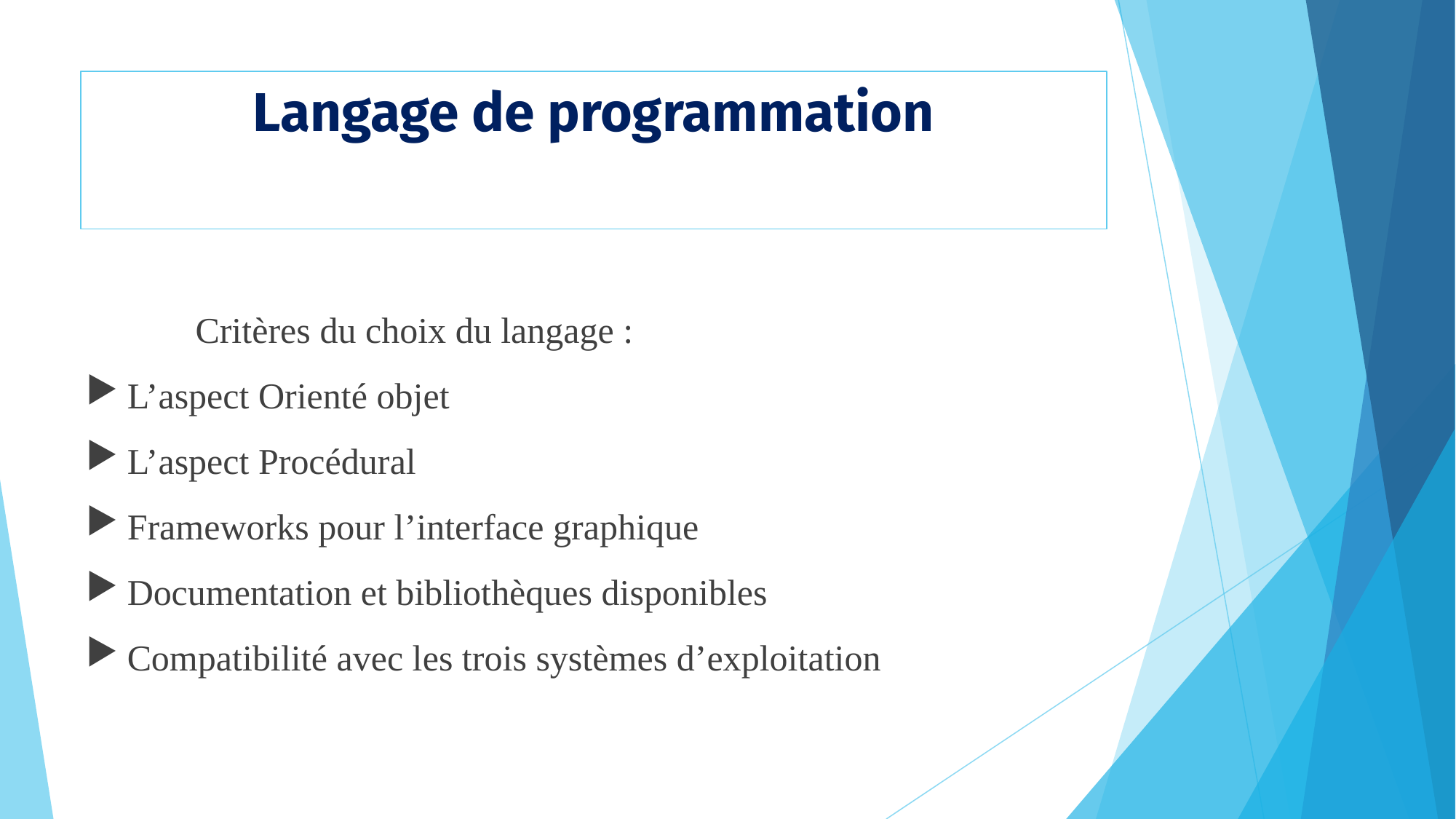

Langage de programmation
	Critères du choix du langage :
L’aspect Orienté objet
L’aspect Procédural
Frameworks pour l’interface graphique
Documentation et bibliothèques disponibles
Compatibilité avec les trois systèmes d’exploitation
30